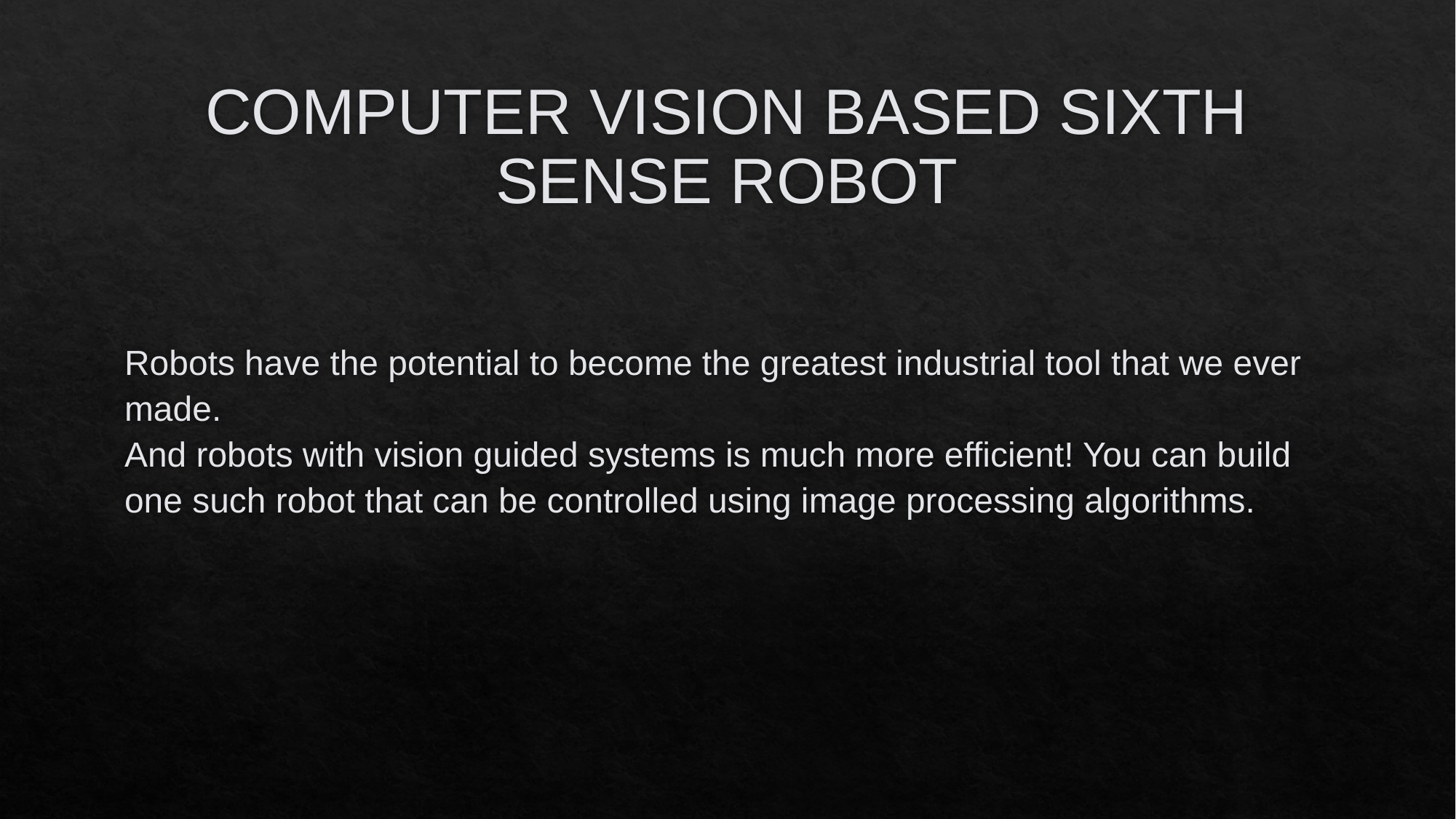

# COMPUTER VISION BASED SIXTH SENSE ROBOT
Robots have the potential to become the greatest industrial tool that we ever made.
And robots with vision guided systems is much more efficient! You can build one such robot that can be controlled using image processing algorithms.